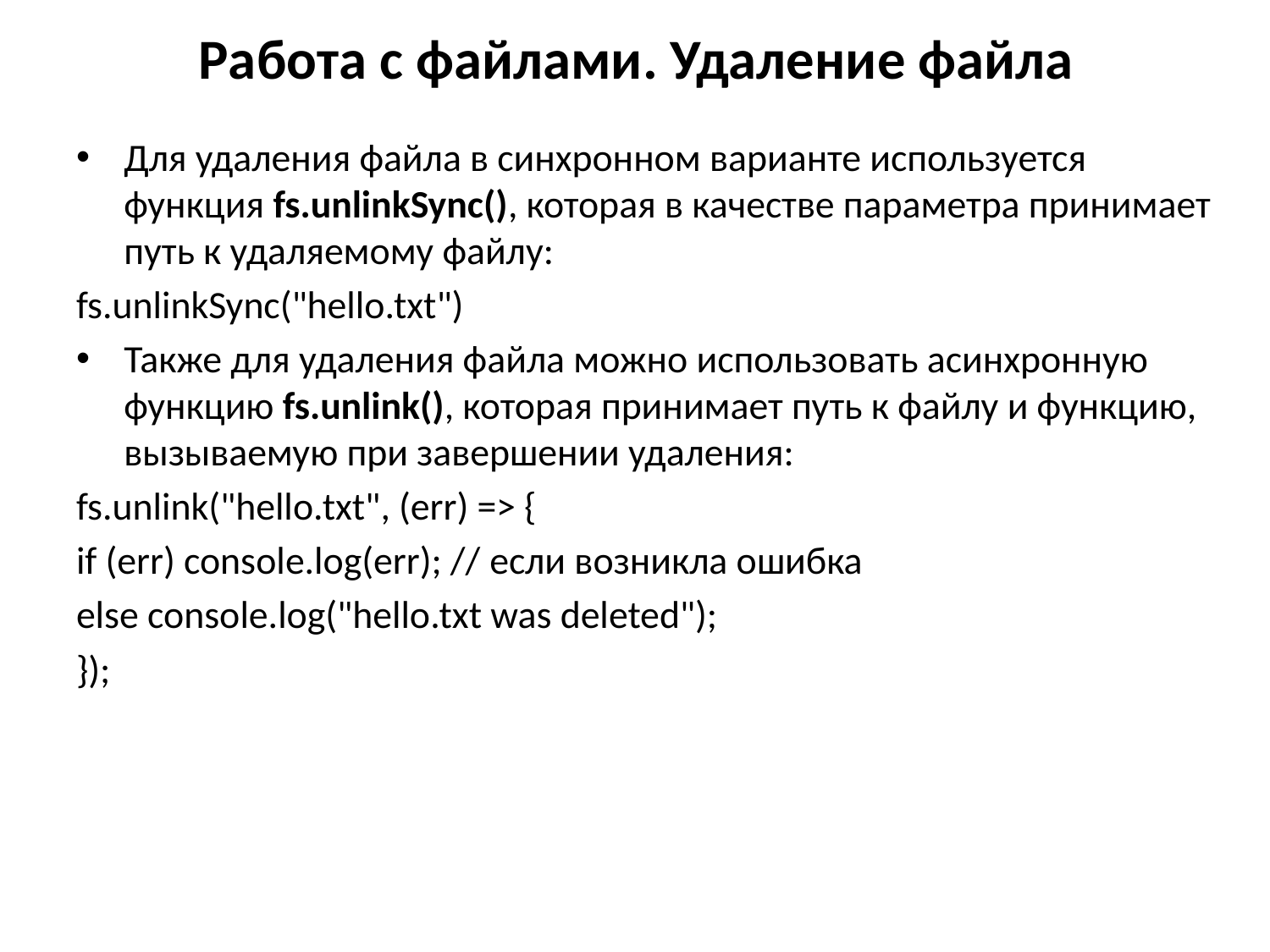

# Работа с файлами. Удаление файла
Для удаления файла в синхронном варианте используется функция fs.unlinkSync(), которая в качестве параметра принимает путь к удаляемому файлу:
fs.unlinkSync("hello.txt")
Также для удаления файла можно использовать асинхронную функцию fs.unlink(), которая принимает путь к файлу и функцию, вызываемую при завершении удаления:
fs.unlink("hello.txt", (err) => {
if (err) console.log(err); // если возникла ошибка
else console.log("hello.txt was deleted");
});